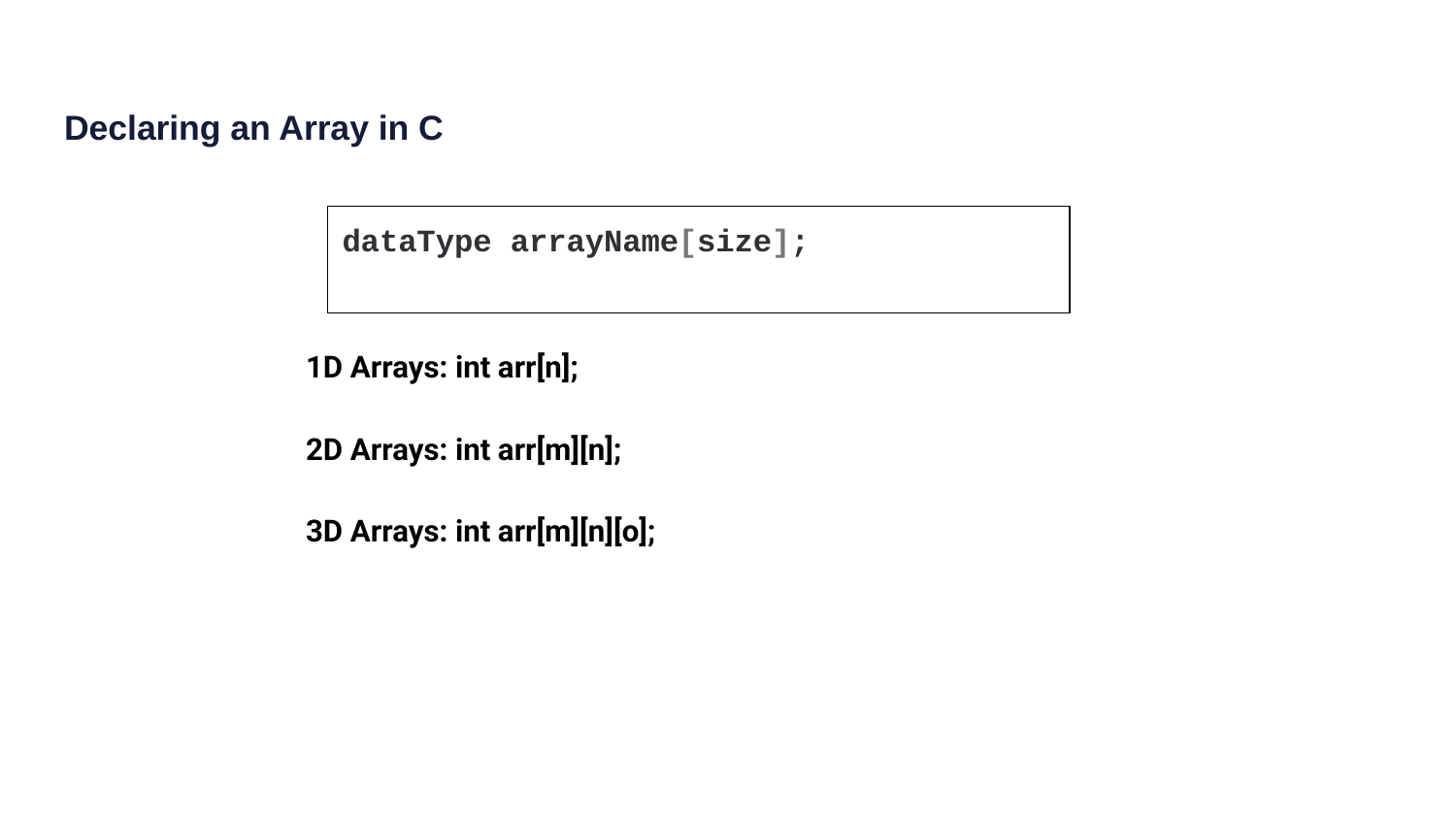

# Declaring an Array in C

dataType arrayName[size];

1D Arrays: int arr[n];
2D Arrays: int arr[m][n];
3D Arrays: int arr[m][n][o];